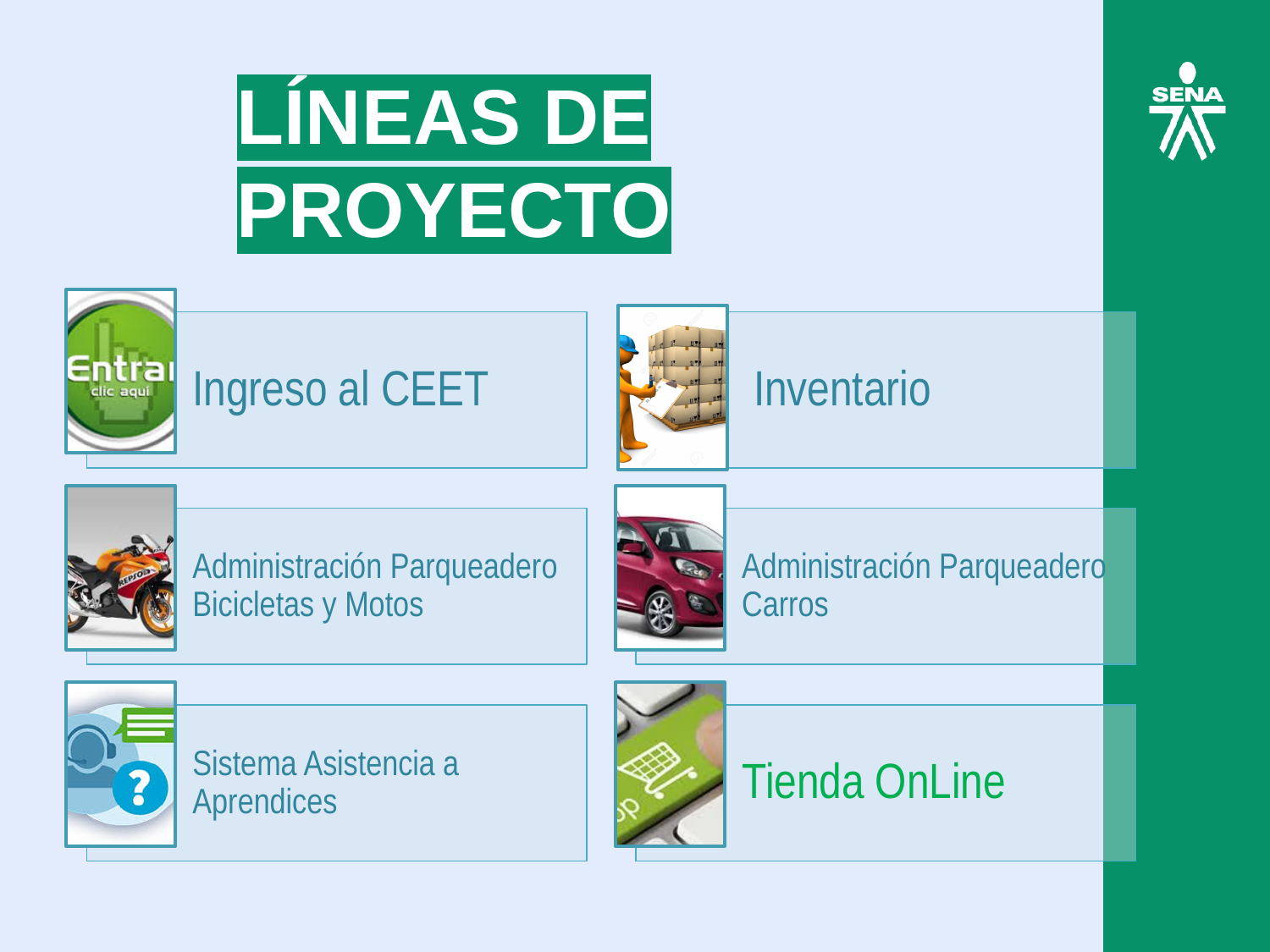

LÍNEAS DE PROYECTO

Ingreso al CEET
  Inventario
Administración Parqueadero Bicicletas y Motos
Administración Parqueadero Carros
Sistema Asistencia a Aprendices
Tienda OnLine